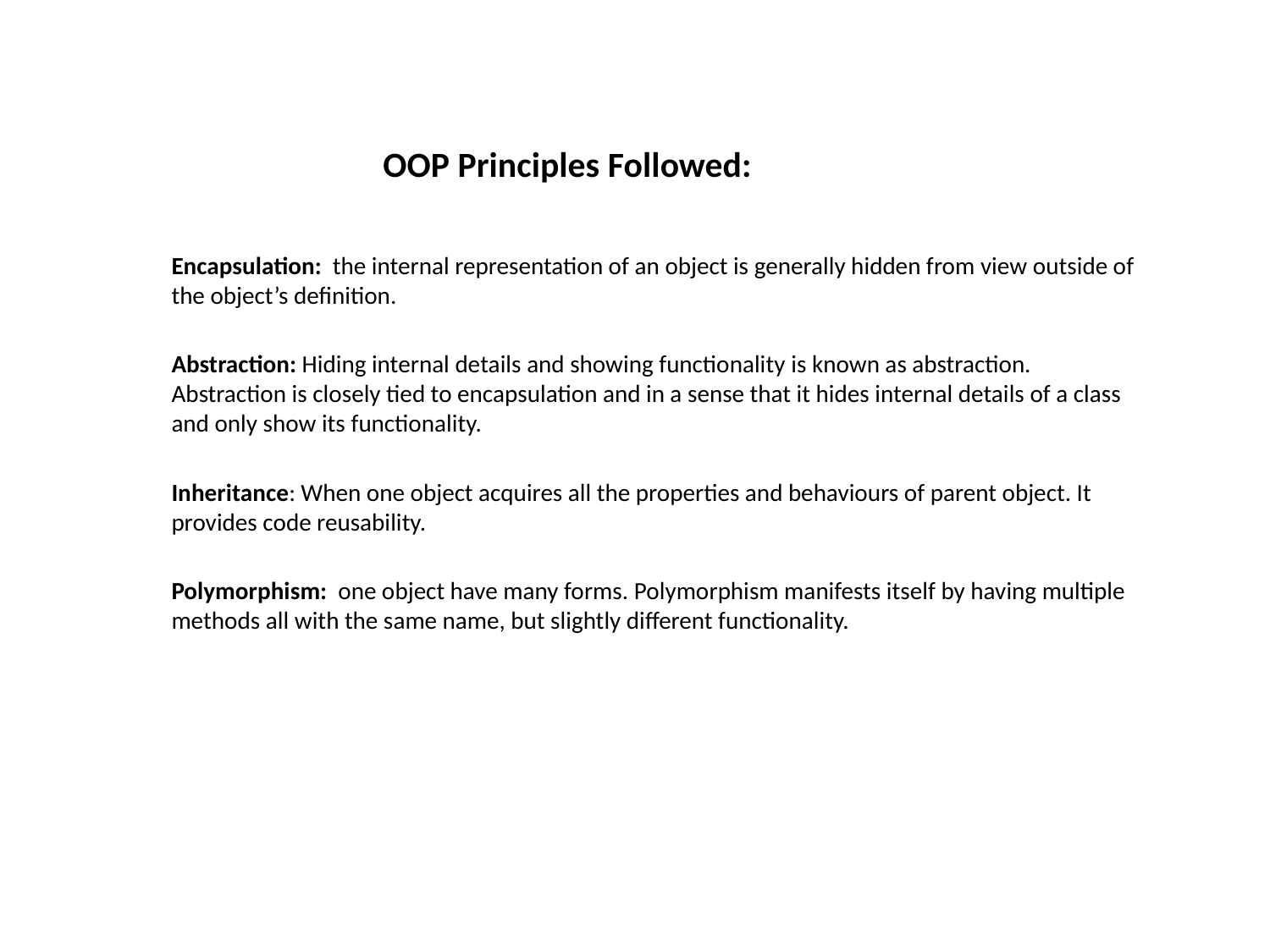

# OOP Principles Followed:
Encapsulation:  the internal representation of an object is generally hidden from view outside of the object’s definition.

Abstraction: Hiding internal details and showing functionality is known as abstraction. Abstraction is closely tied to encapsulation and in a sense that it hides internal details of a class and only show its functionality.

Inheritance: When one object acquires all the properties and behaviours of parent object. It provides code reusability.

Polymorphism:  one object have many forms. Polymorphism manifests itself by having multiple methods all with the same name, but slightly different functionality.